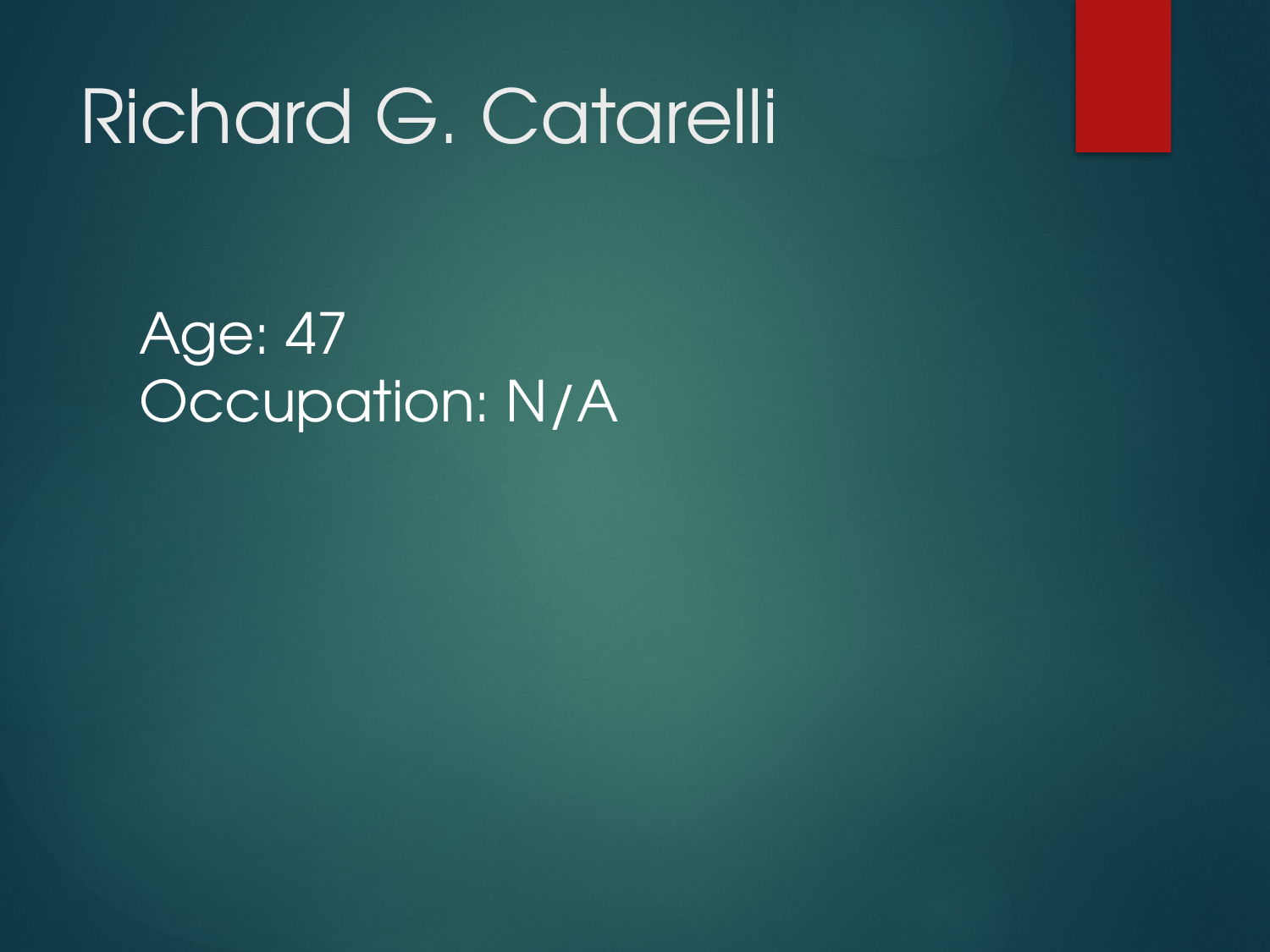

# Richard G. Catarelli

Age: 47
Occupation: N/A